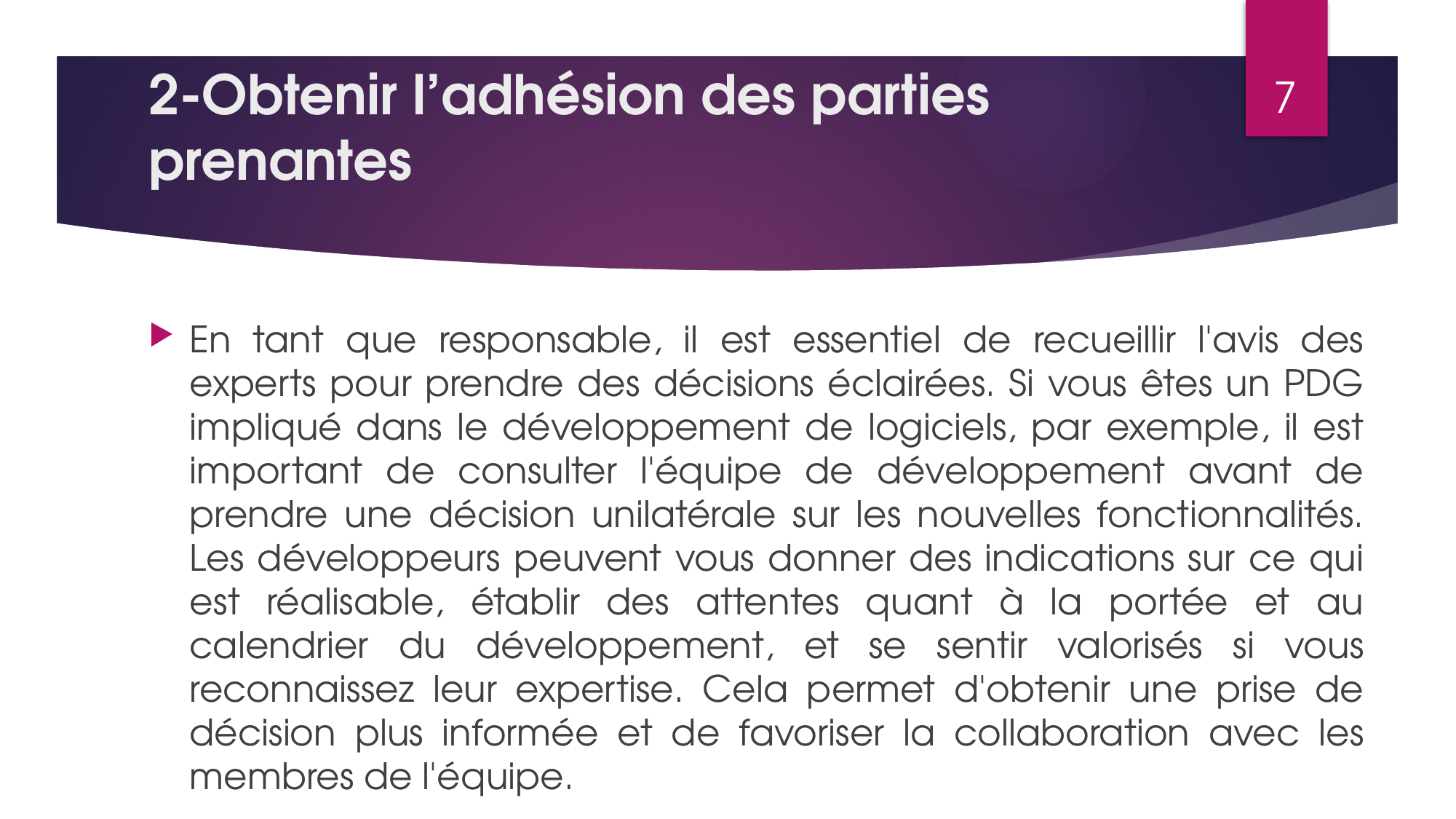

7
# 2-Obtenir l’adhésion des parties prenantes
En tant que responsable, il est essentiel de recueillir l'avis des experts pour prendre des décisions éclairées. Si vous êtes un PDG impliqué dans le développement de logiciels, par exemple, il est important de consulter l'équipe de développement avant de prendre une décision unilatérale sur les nouvelles fonctionnalités. Les développeurs peuvent vous donner des indications sur ce qui est réalisable, établir des attentes quant à la portée et au calendrier du développement, et se sentir valorisés si vous reconnaissez leur expertise. Cela permet d'obtenir une prise de décision plus informée et de favoriser la collaboration avec les membres de l'équipe.